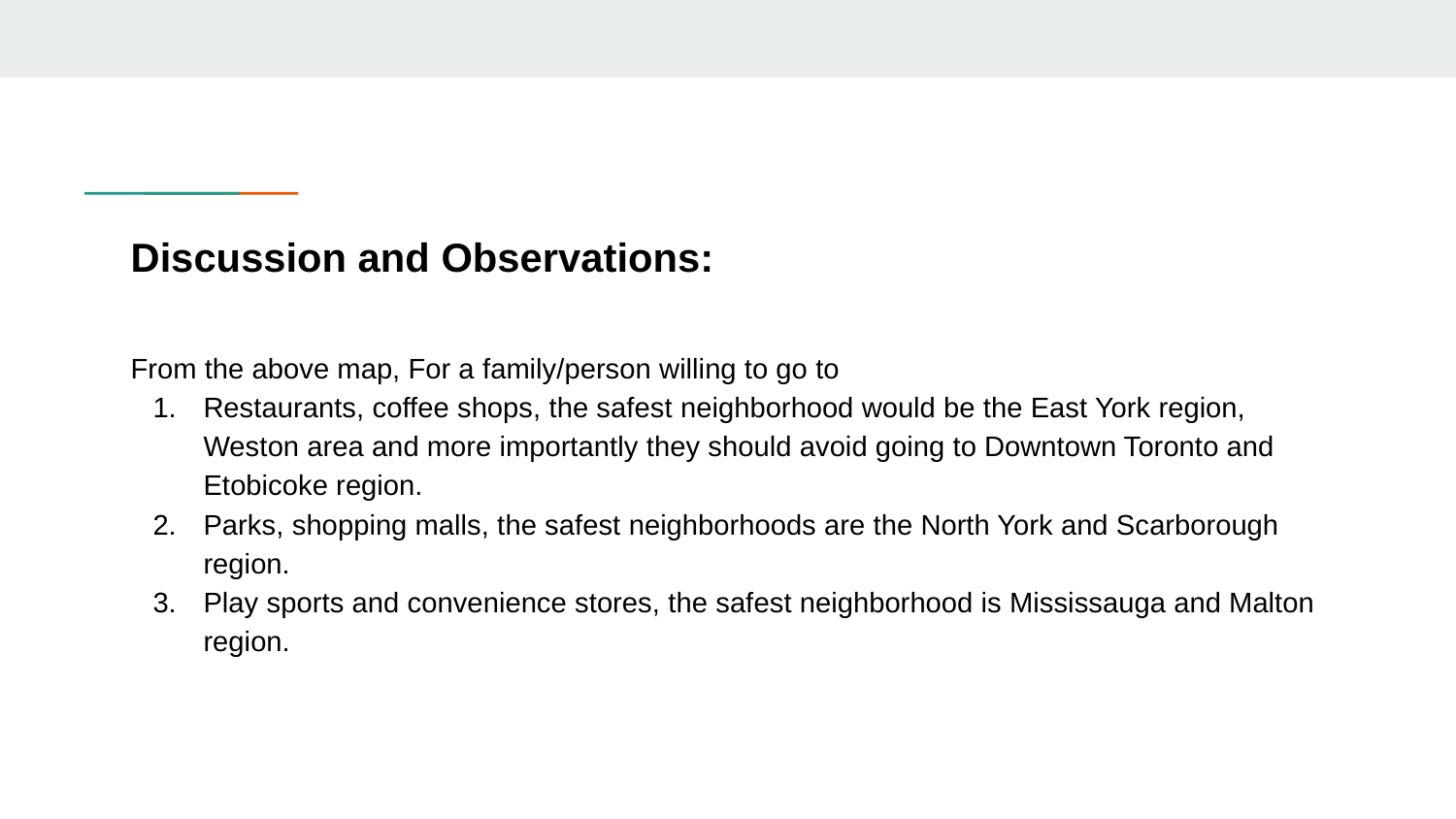

# Discussion and Observations:
From the above map, For a family/person willing to go to
Restaurants, coffee shops, the safest neighborhood would be the East York region, Weston area and more importantly they should avoid going to Downtown Toronto and Etobicoke region.
Parks, shopping malls, the safest neighborhoods are the North York and Scarborough region.
Play sports and convenience stores, the safest neighborhood is Mississauga and Malton region.